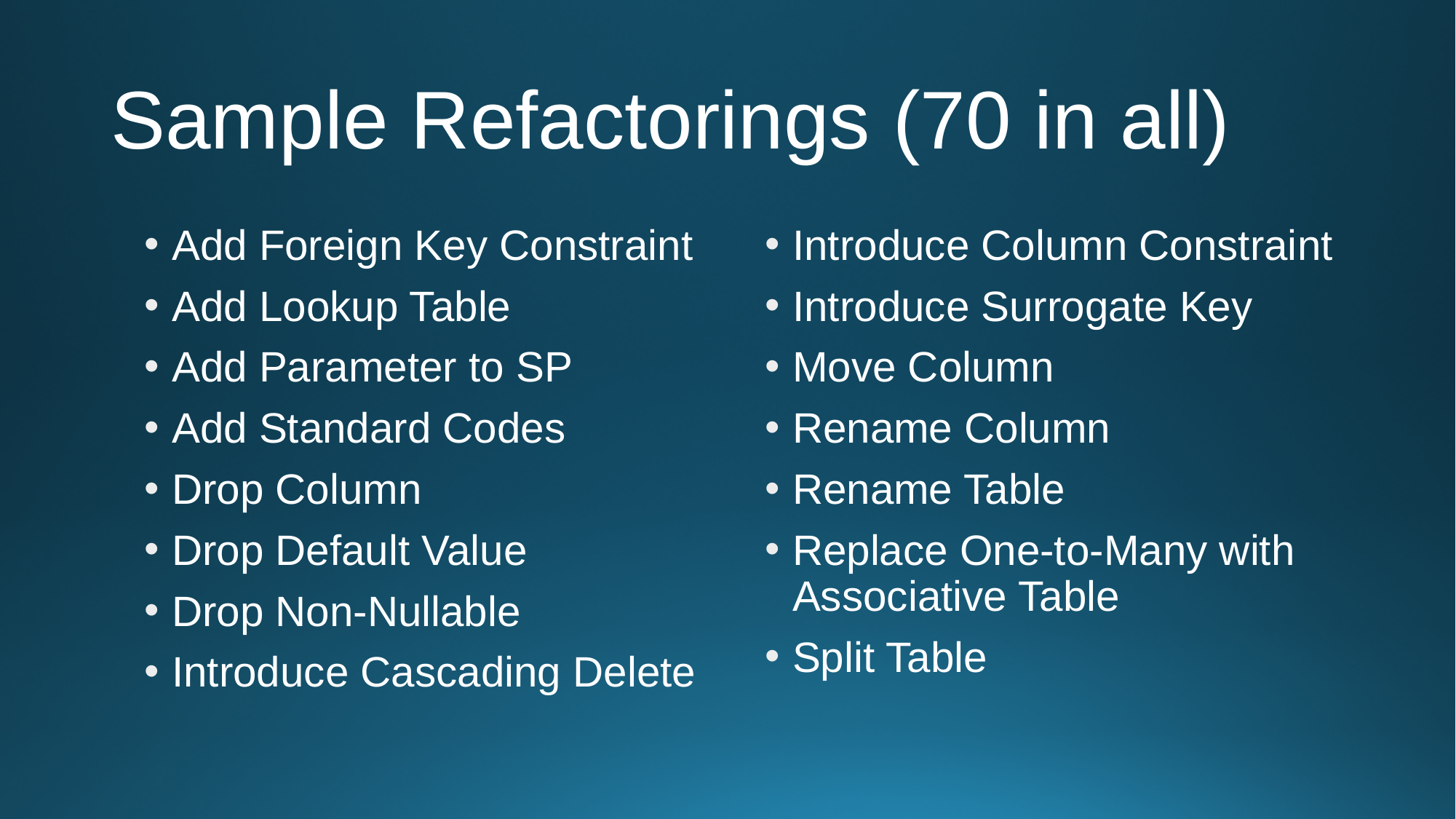

# Sample Refactorings (70 in all)
Add Foreign Key Constraint
Add Lookup Table
Add Parameter to SP
Add Standard Codes
Drop Column
Drop Default Value
Drop Non-Nullable
Introduce Cascading Delete
Introduce Column Constraint
Introduce Surrogate Key
Move Column
Rename Column
Rename Table
Replace One-to-Many with Associative Table
Split Table